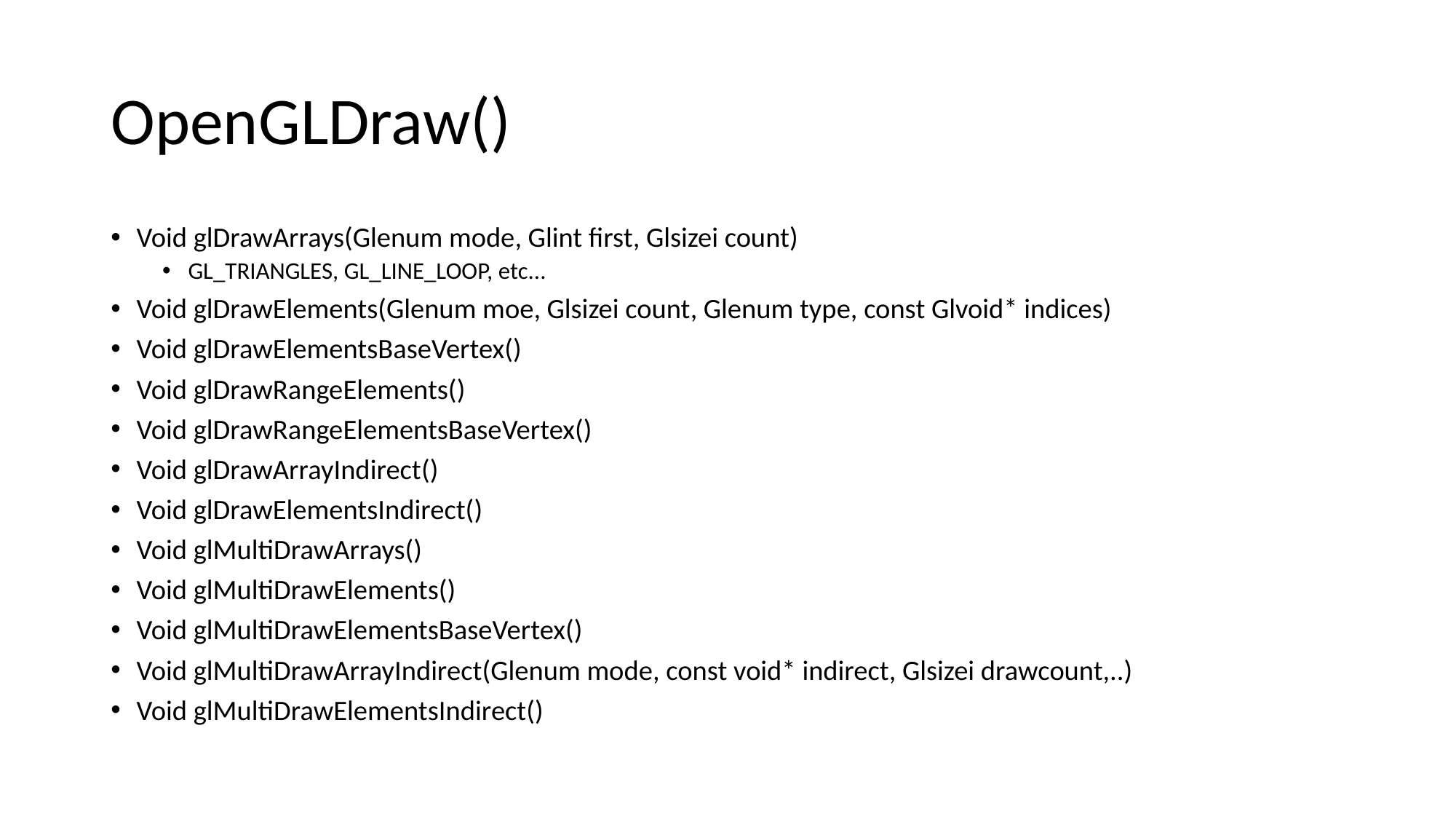

# OpenGLDraw()
Void glDrawArrays(Glenum mode, Glint first, Glsizei count)
GL_TRIANGLES, GL_LINE_LOOP, etc...
Void glDrawElements(Glenum moe, Glsizei count, Glenum type, const Glvoid* indices)
Void glDrawElementsBaseVertex()
Void glDrawRangeElements()
Void glDrawRangeElementsBaseVertex()
Void glDrawArrayIndirect()
Void glDrawElementsIndirect()
Void glMultiDrawArrays()
Void glMultiDrawElements()
Void glMultiDrawElementsBaseVertex()
Void glMultiDrawArrayIndirect(Glenum mode, const void* indirect, Glsizei drawcount,..)
Void glMultiDrawElementsIndirect()